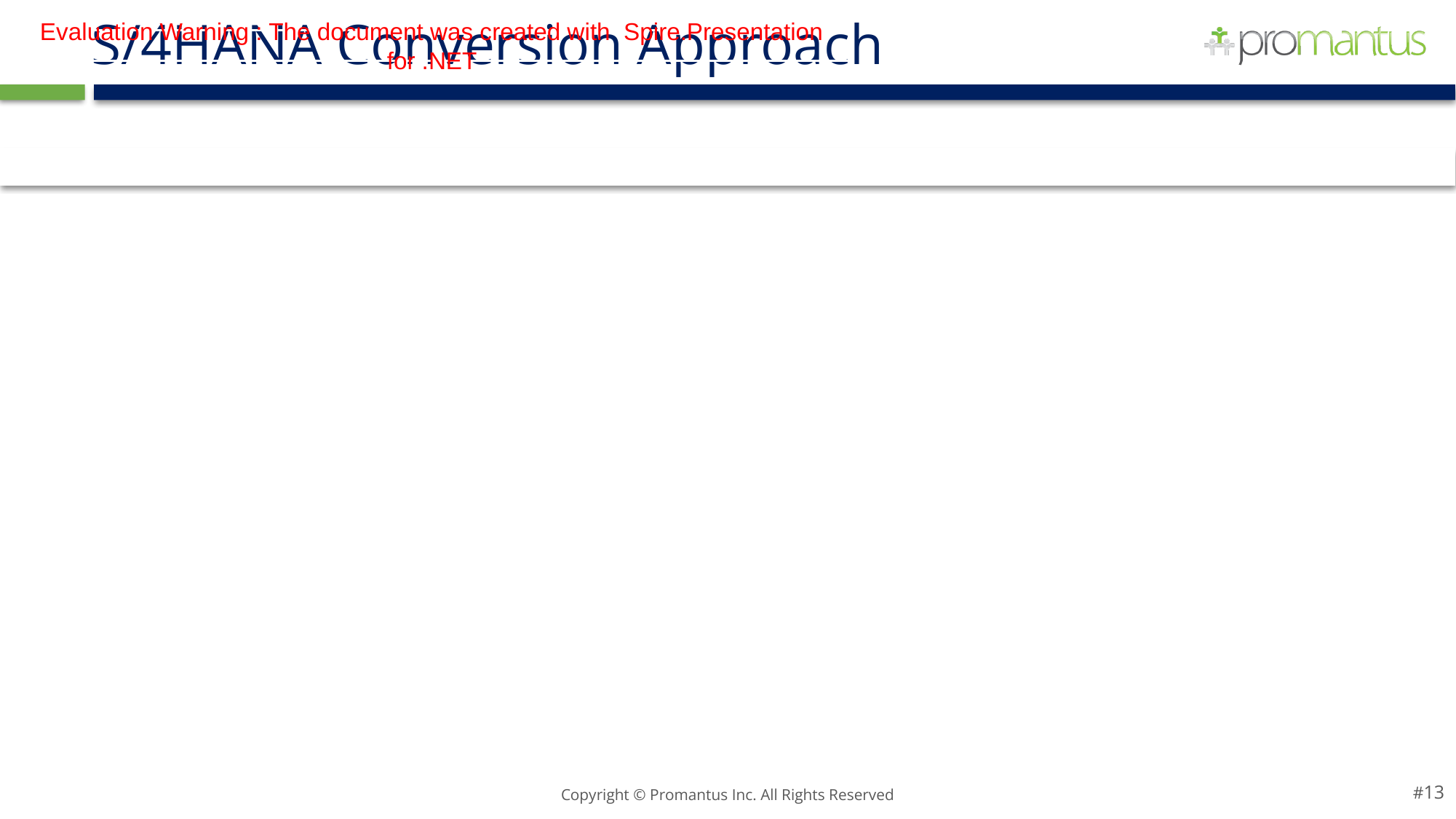

# S/4HANA Conversion Approach
Evaluation Warning : The document was created with  Spire.Presentation for .NET